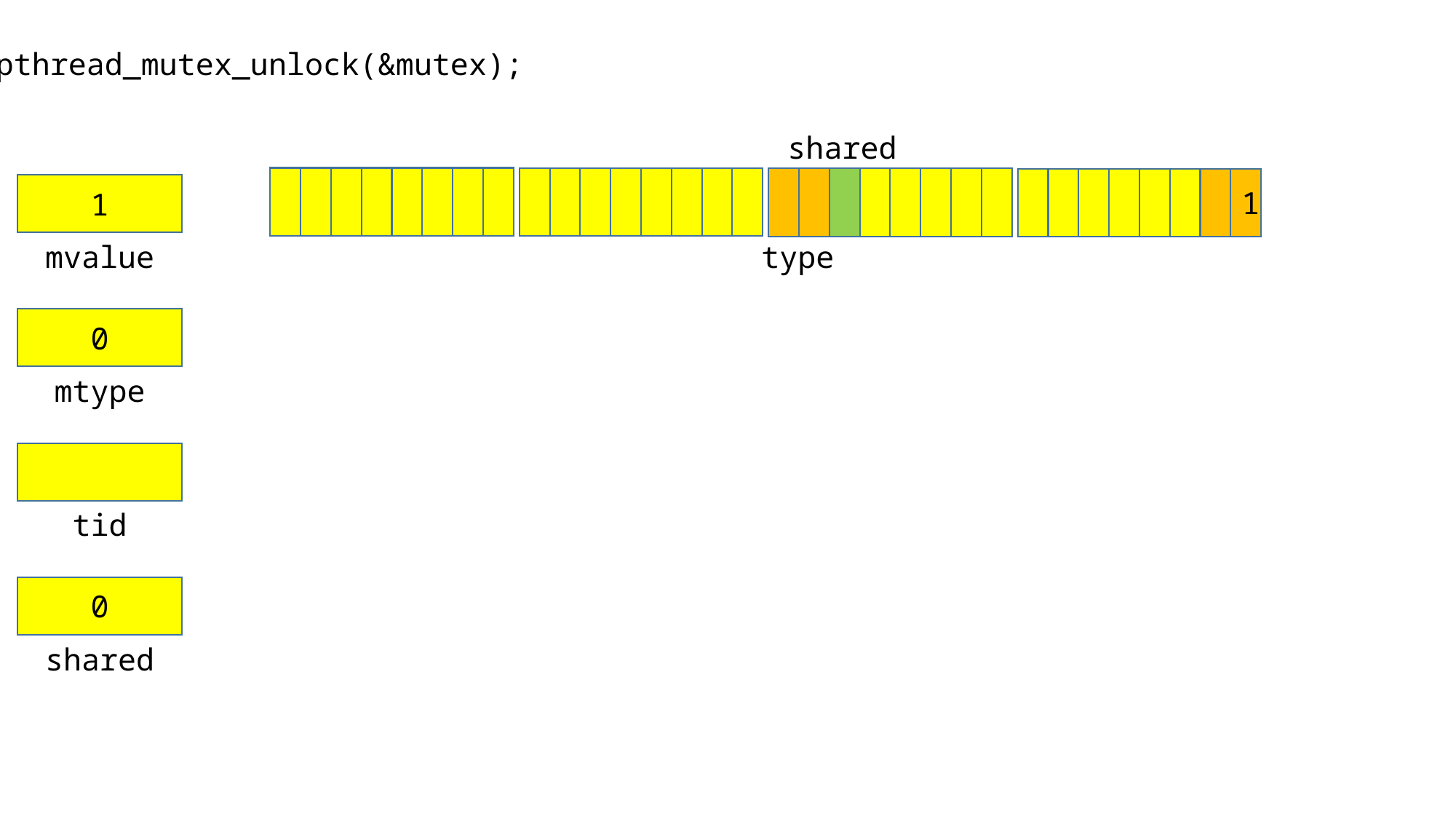

pthread_mutex_unlock(&mutex);
shared

1

1
mvalue
type
0
mtype

tid
0
shared